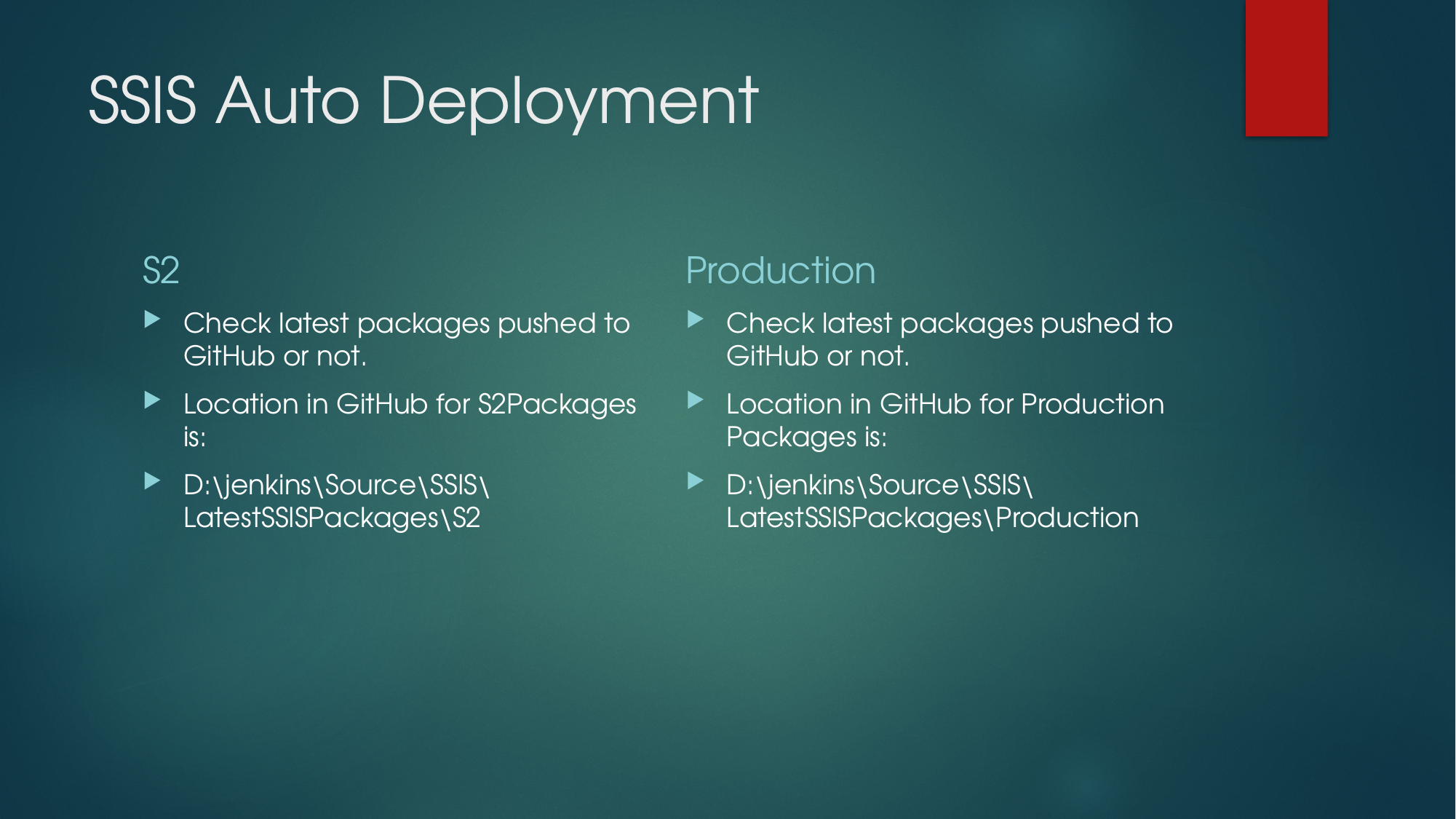

# SSIS Auto Deployment
S2
Production
Check latest packages pushed to GitHub or not.
Location in GitHub for S2Packages is:
D:\jenkins\Source\SSIS\LatestSSISPackages\S2
Check latest packages pushed to GitHub or not.
Location in GitHub for Production Packages is:
D:\jenkins\Source\SSIS\LatestSSISPackages\Production